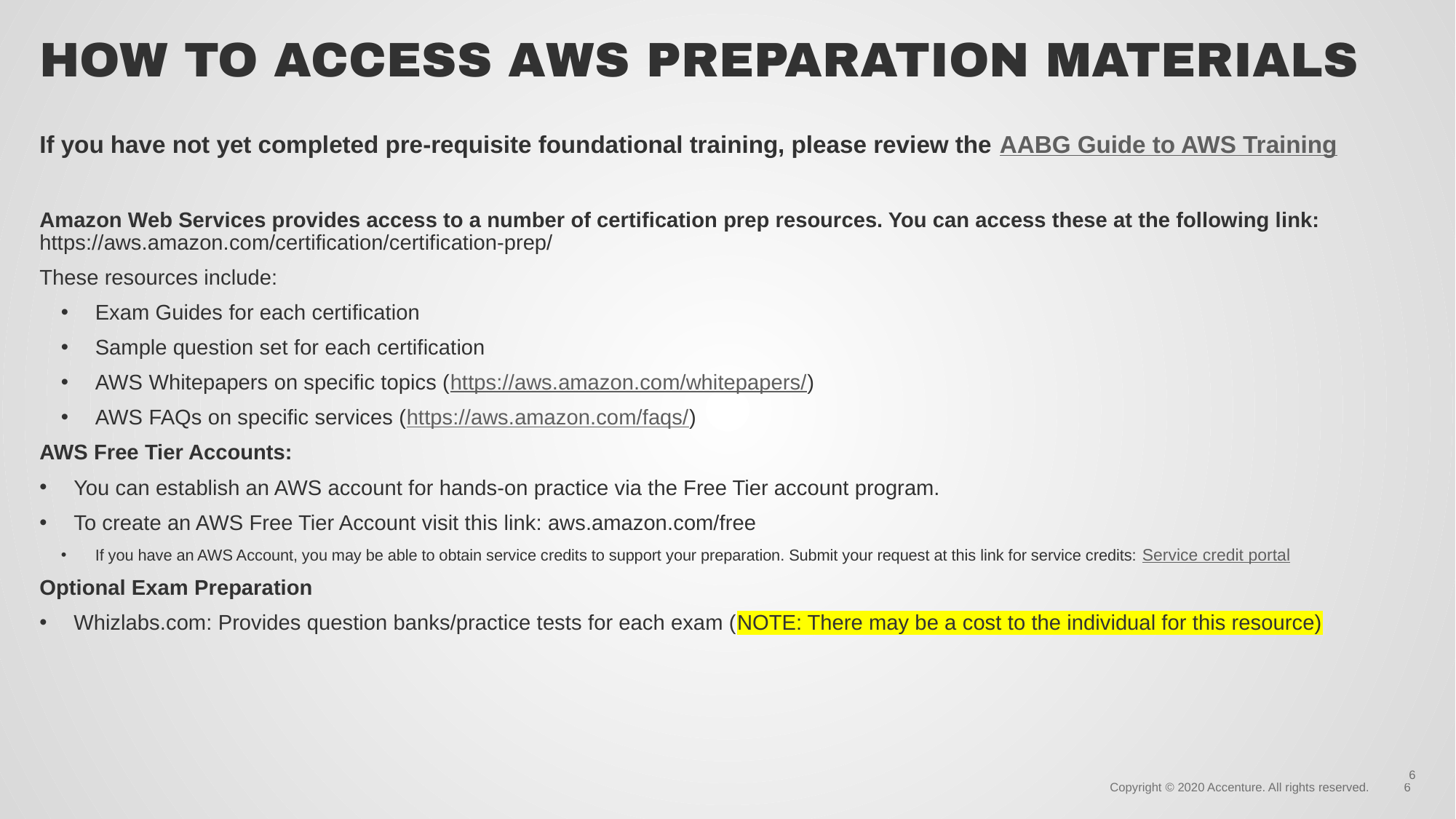

# How to Access AWS Preparation Materials
If you have not yet completed pre-requisite foundational training, please review the AABG Guide to AWS Training

Amazon Web Services provides access to a number of certification prep resources. You can access these at the following link: https://aws.amazon.com/certification/certification-prep/
These resources include:
Exam Guides for each certification
Sample question set for each certification
AWS Whitepapers on specific topics (https://aws.amazon.com/whitepapers/)
AWS FAQs on specific services (https://aws.amazon.com/faqs/)
AWS Free Tier Accounts:
You can establish an AWS account for hands-on practice via the Free Tier account program.
To create an AWS Free Tier Account visit this link: aws.amazon.com/free
If you have an AWS Account, you may be able to obtain service credits to support your preparation. Submit your request at this link for service credits: Service credit portal
Optional Exam Preparation
Whizlabs.com: Provides question banks/practice tests for each exam (NOTE: There may be a cost to the individual for this resource)

6